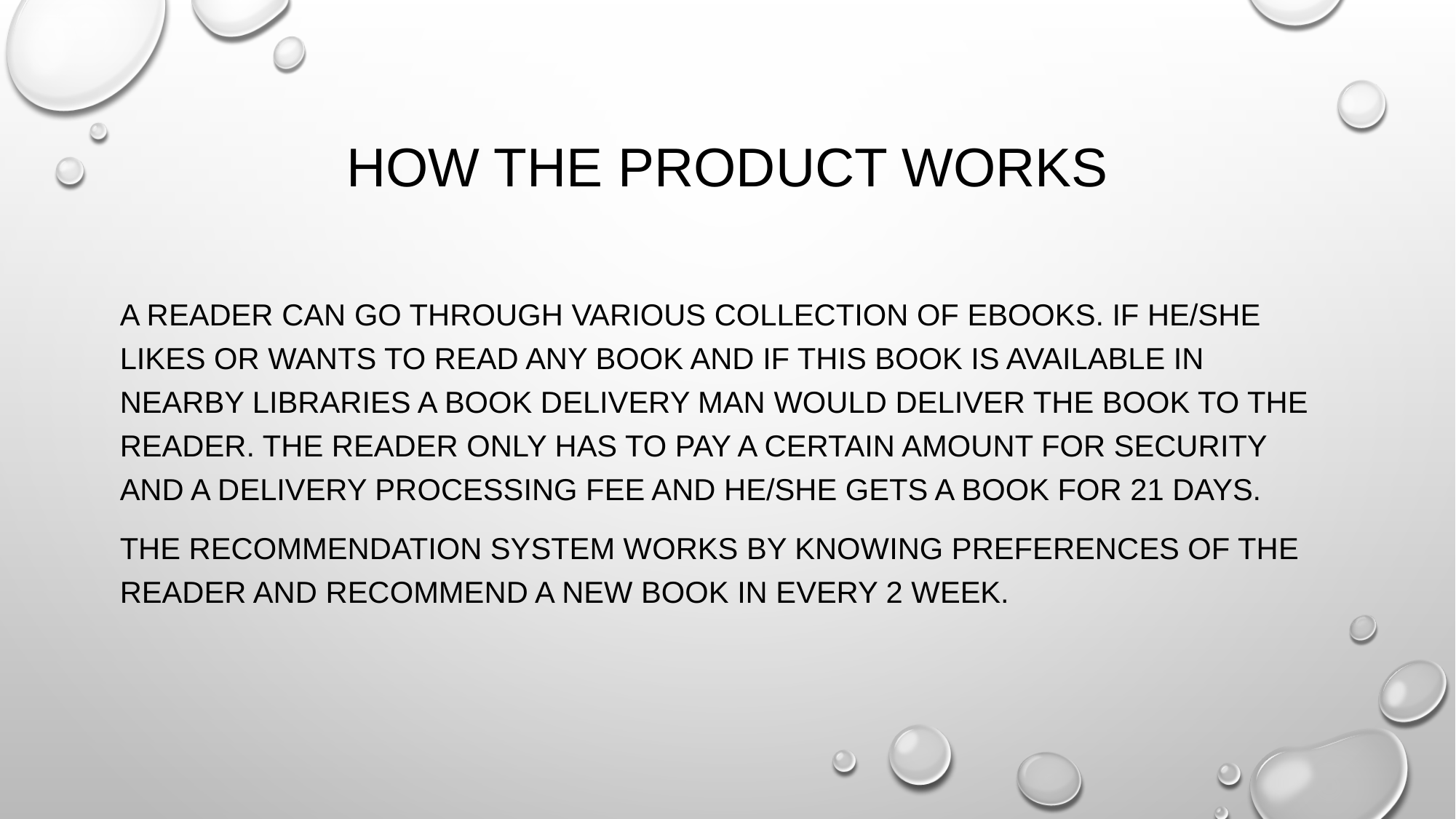

# How The Product Works
A reader can go through various collection of ebooks. If he/she likes or wants to read any book and if this book is available in nearby libraries a book delivery man would deliver the book to the reader. The reader only has to pay a certain amount for security and a delivery processing fee and he/she gets a book for 21 days.
The recommendation system works by knowing preferences of the reader and recommend a new book in every 2 week.